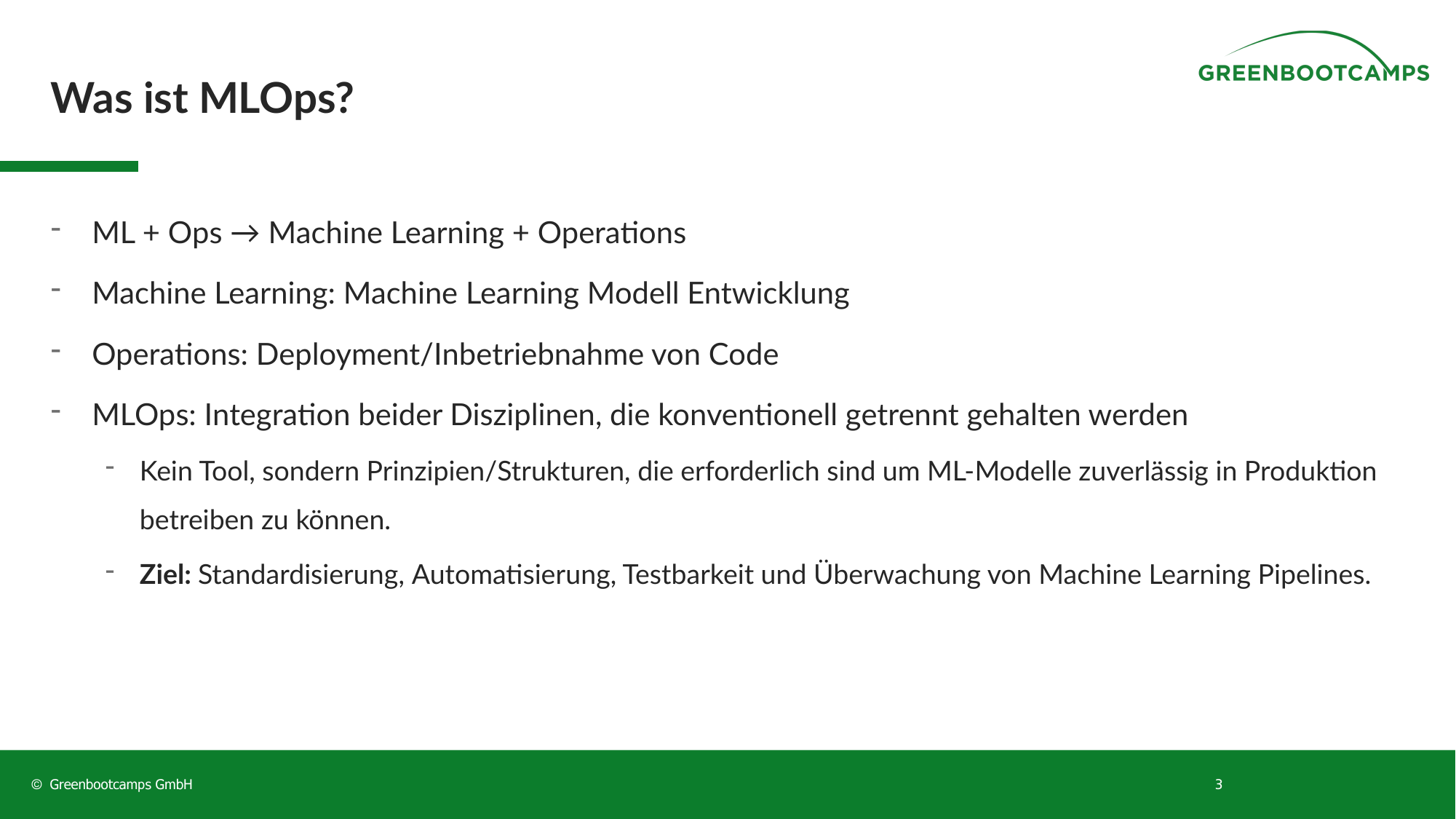

# Was ist MLOps?
ML + Ops → Machine Learning + Operations
Machine Learning: Machine Learning Modell Entwicklung
Operations: Deployment/Inbetriebnahme von Code
MLOps: Integration beider Disziplinen, die konventionell getrennt gehalten werden
Kein Tool, sondern Prinzipien/Strukturen, die erforderlich sind um ML-Modelle zuverlässig in Produktion betreiben zu können.
Ziel: Standardisierung, Automatisierung, Testbarkeit und Überwachung von Machine Learning Pipelines.